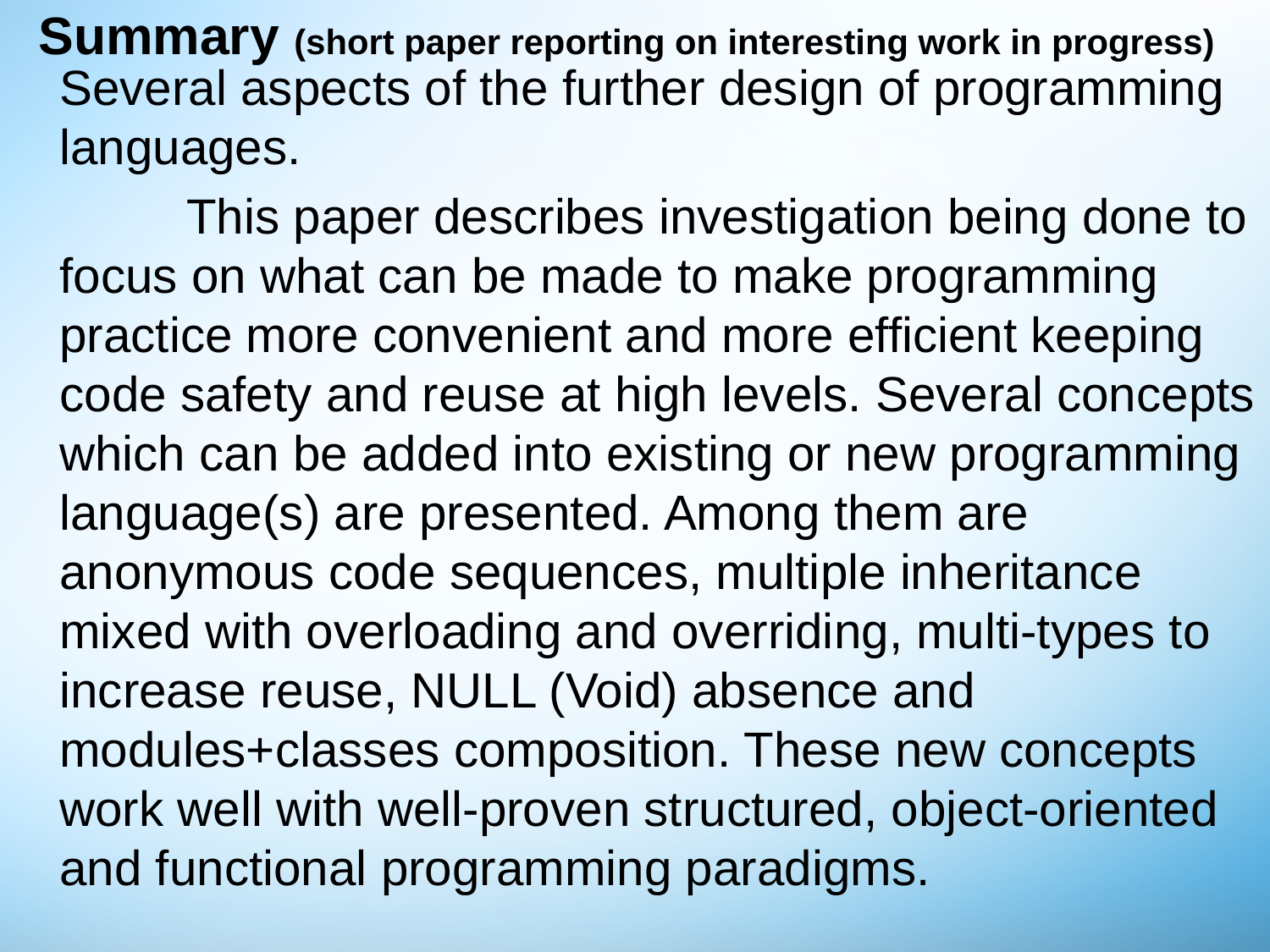

# Summary (short paper reporting on interesting work in progress)
Several aspects of the further design of programming languages.
	This paper describes investigation being done to focus on what can be made to make programming practice more convenient and more efficient keeping code safety and reuse at high levels. Several concepts which can be added into existing or new programming language(s) are presented. Among them are anonymous code sequences, multiple inheritance mixed with overloading and overriding, multi-types to increase reuse, NULL (Void) absence and modules+classes composition. These new concepts work well with well-proven structured, object-oriented and functional programming paradigms.